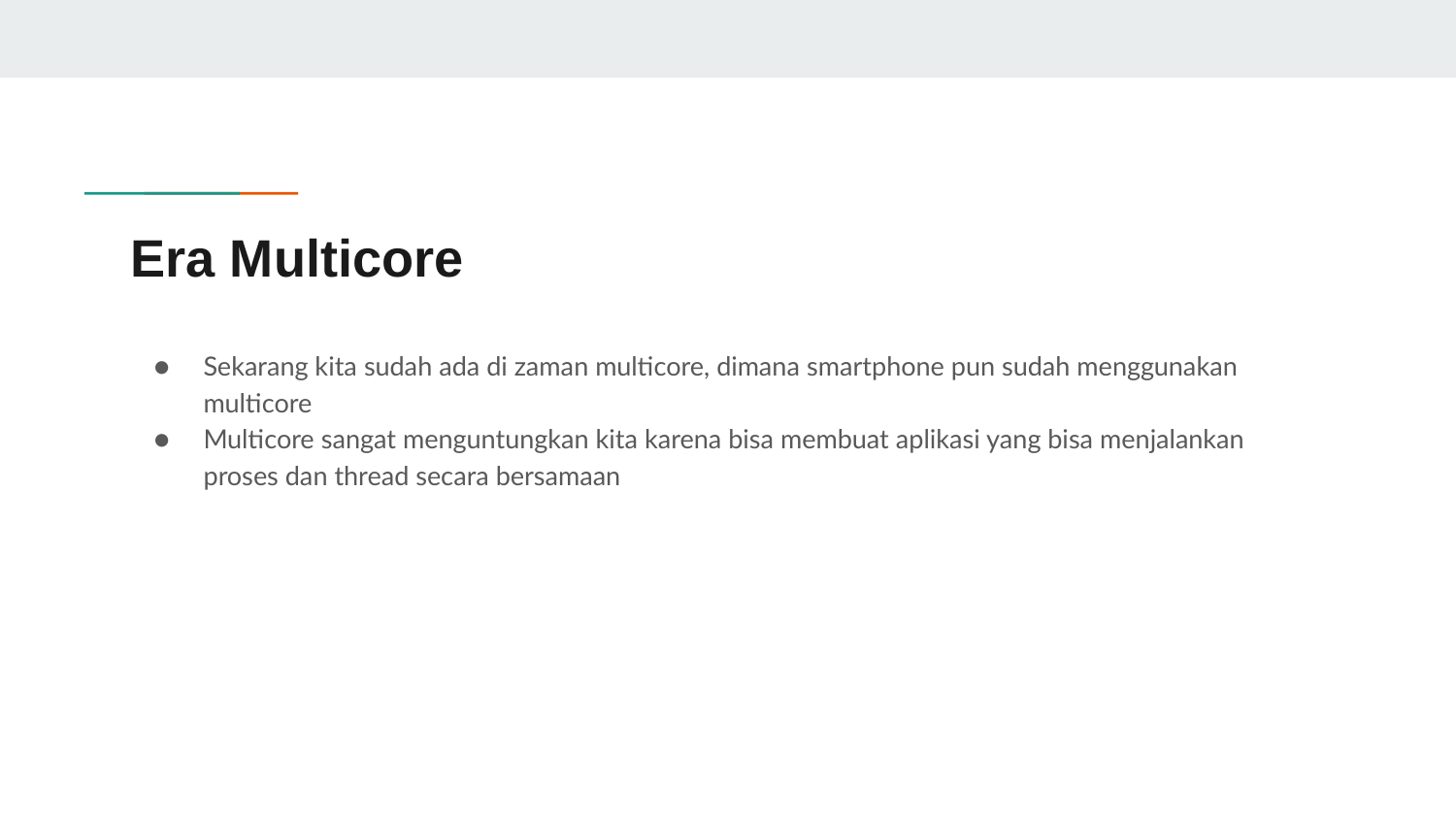

# Era Multicore
Sekarang kita sudah ada di zaman multicore, dimana smartphone pun sudah menggunakan multicore
Multicore sangat menguntungkan kita karena bisa membuat aplikasi yang bisa menjalankan proses dan thread secara bersamaan